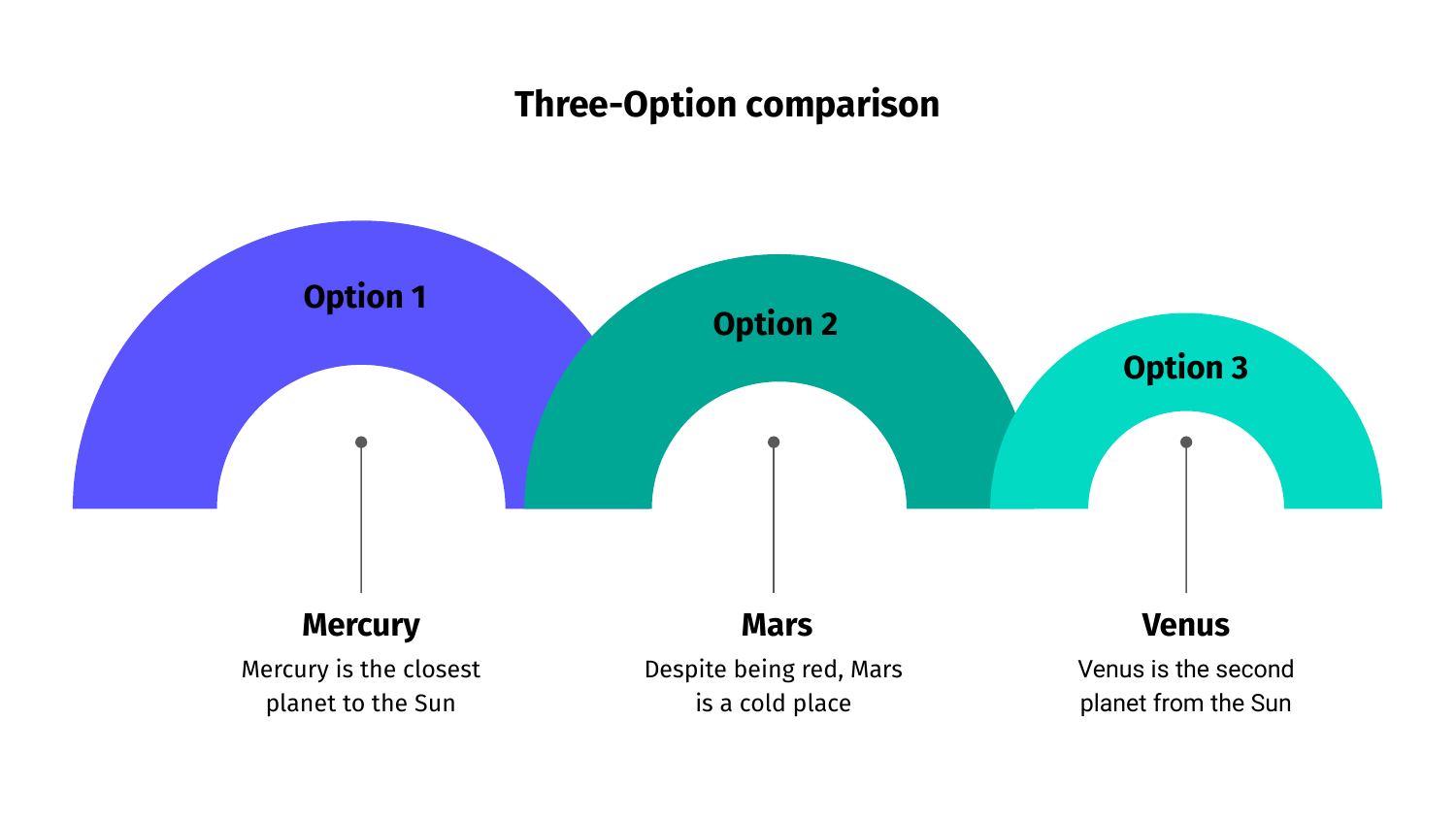

# Three-Option comparison

Option 1
Option 2

Option 3
Mercury
Mars
Venus
Mercury is the closest planet to the Sun
Despite being red, Mars is a cold place
Venus is the second planet from the Sun